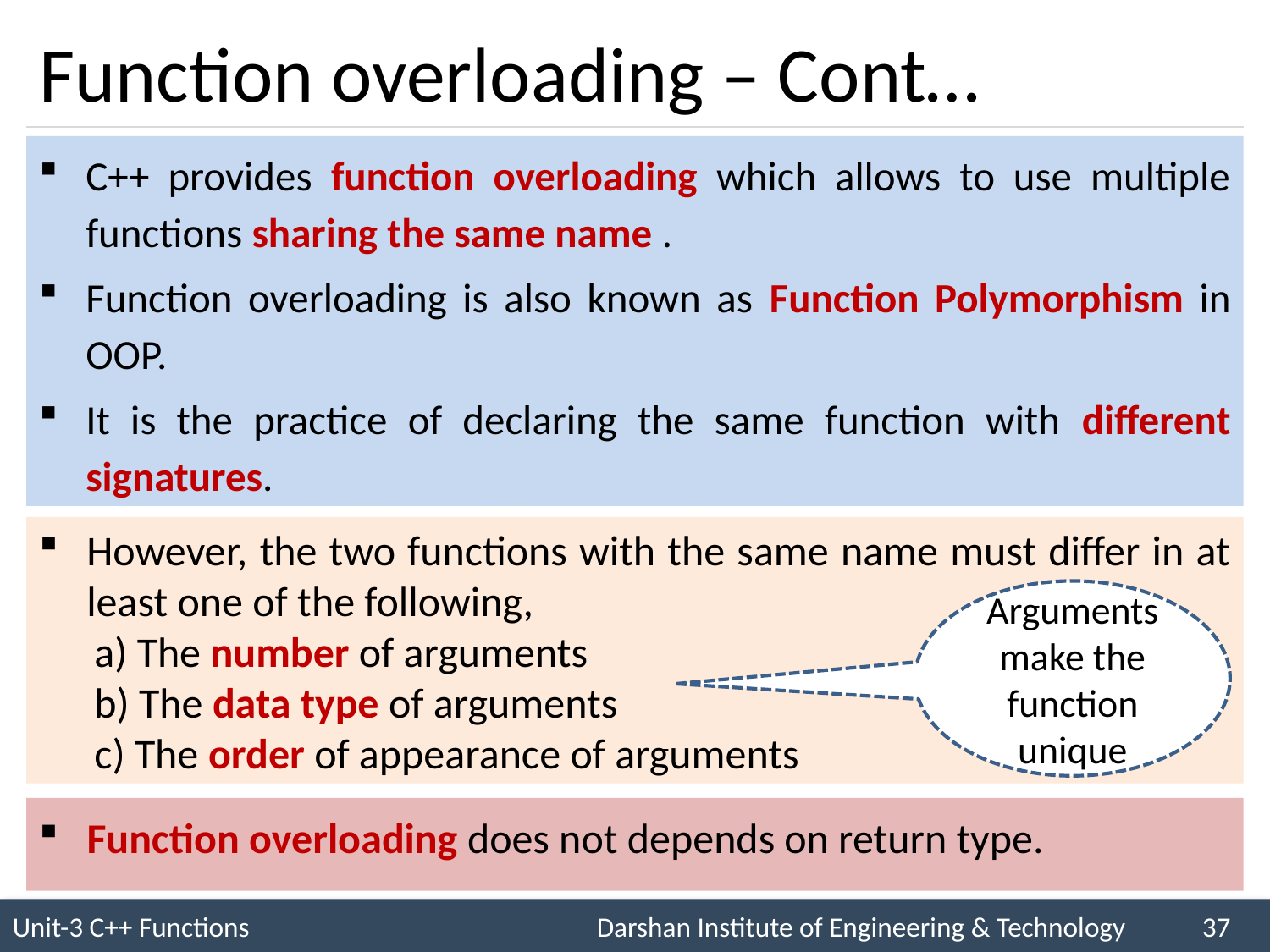

# Function overloading – Cont…
C++ provides function overloading which allows to use multiple functions sharing the same name .
Function overloading is also known as Function Polymorphism in OOP.
It is the practice of declaring the same function with different signatures.
However, the two functions with the same name must differ in at least one of the following,
a) The number of arguments
b) The data type of arguments
c) The order of appearance of arguments
Arguments make the function unique
Function overloading does not depends on return type.